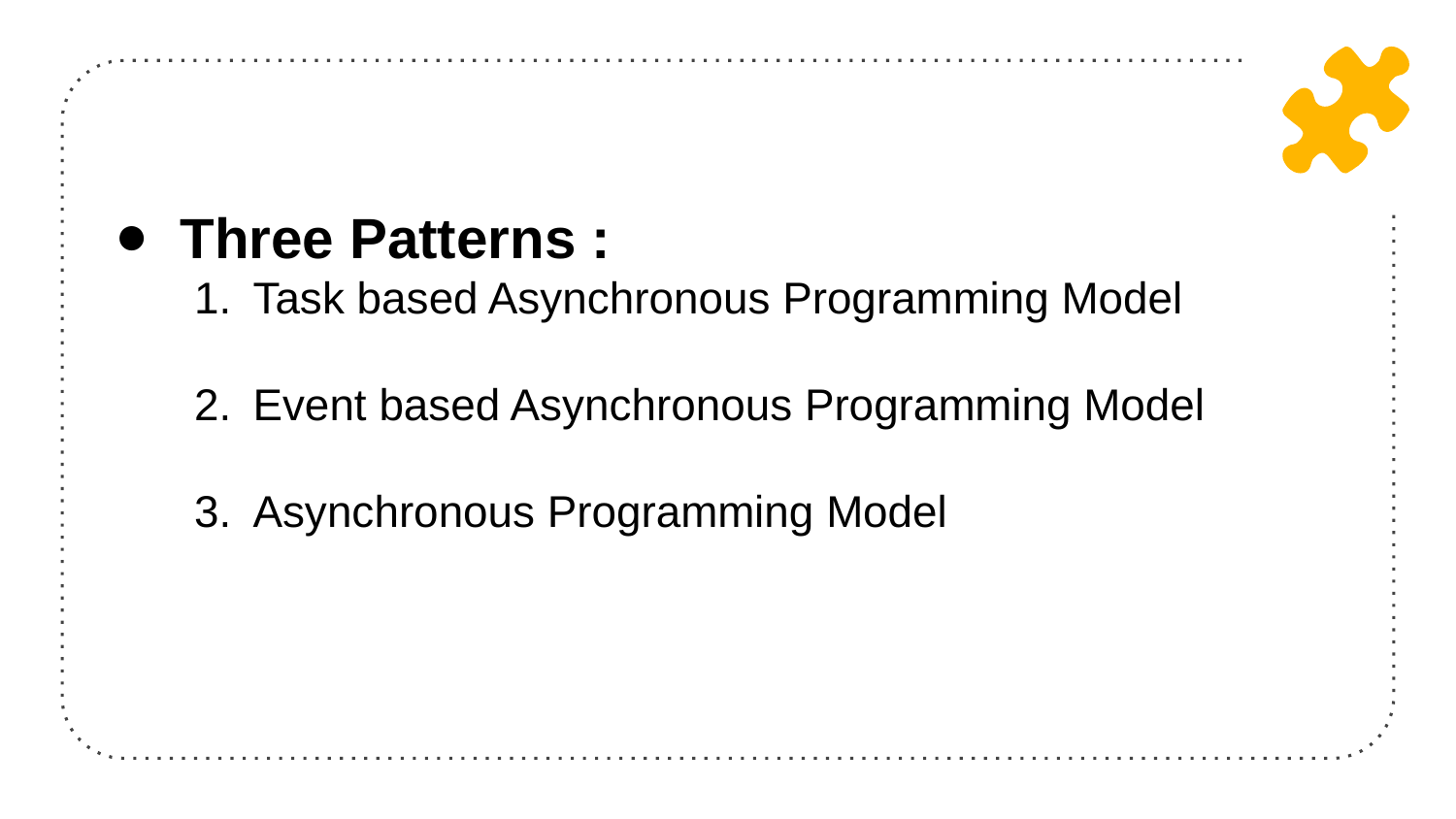

Three Patterns :
Task based Asynchronous Programming Model

Event based Asynchronous Programming Model

Asynchronous Programming Model